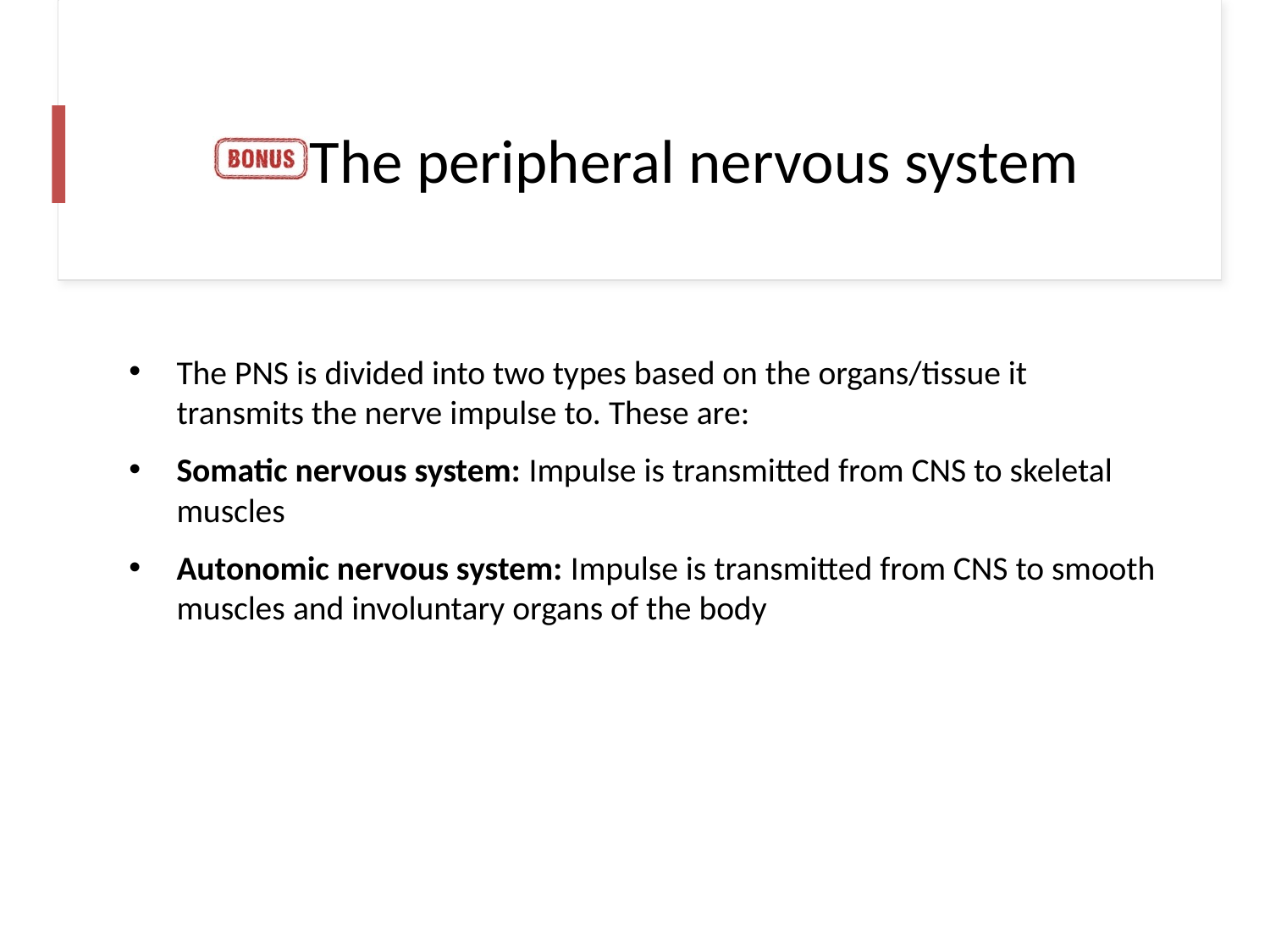

# The peripheral nervous system

The PNS is divided into two types based on the organs/tissue it transmits the nerve impulse to. These are:
Somatic nervous system: Impulse is transmitted from CNS to skeletal muscles
Autonomic nervous system: Impulse is transmitted from CNS to smooth muscles and involuntary organs of the body